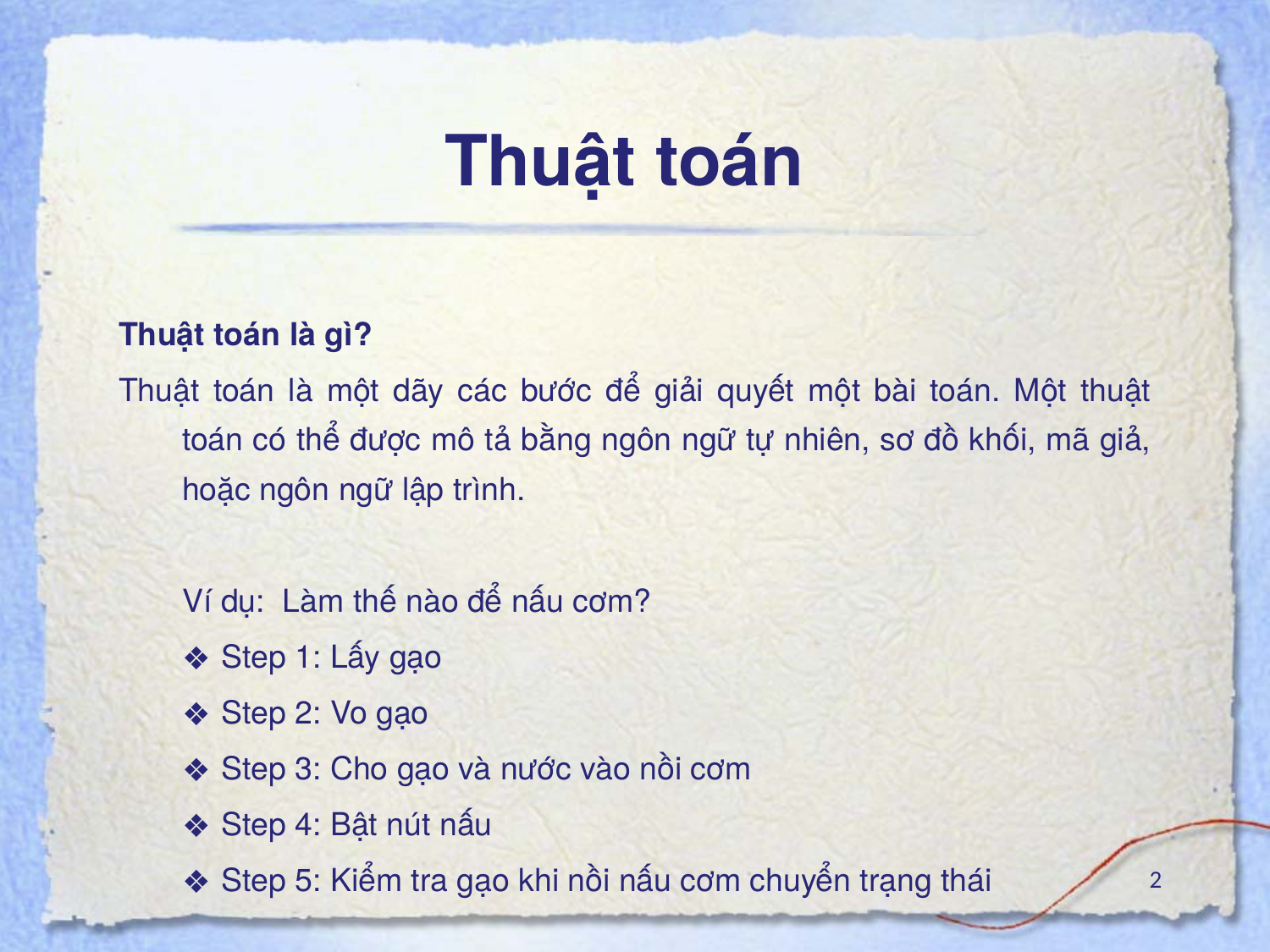

# Thuật toán
Thuật toán là gì?
Thuật toán là một dãy các bước để giải quyết một bài toán. Một thuật toán có thể được mô tả bằng ngôn ngữ tự nhiên, sơ đồ khối, mã giả, hoặc ngôn ngữ lập trình.

	Ví dụ:  Làm thế nào để nấu cơm?
Step 1: Lấy gạo
Step 2: Vo gạo
Step 3: Cho gạo và nước vào nồi cơm
Step 4: Bật nút nấu
Step 5: Kiểm tra gạo khi nồi nấu cơm chuyển trạng thái

2